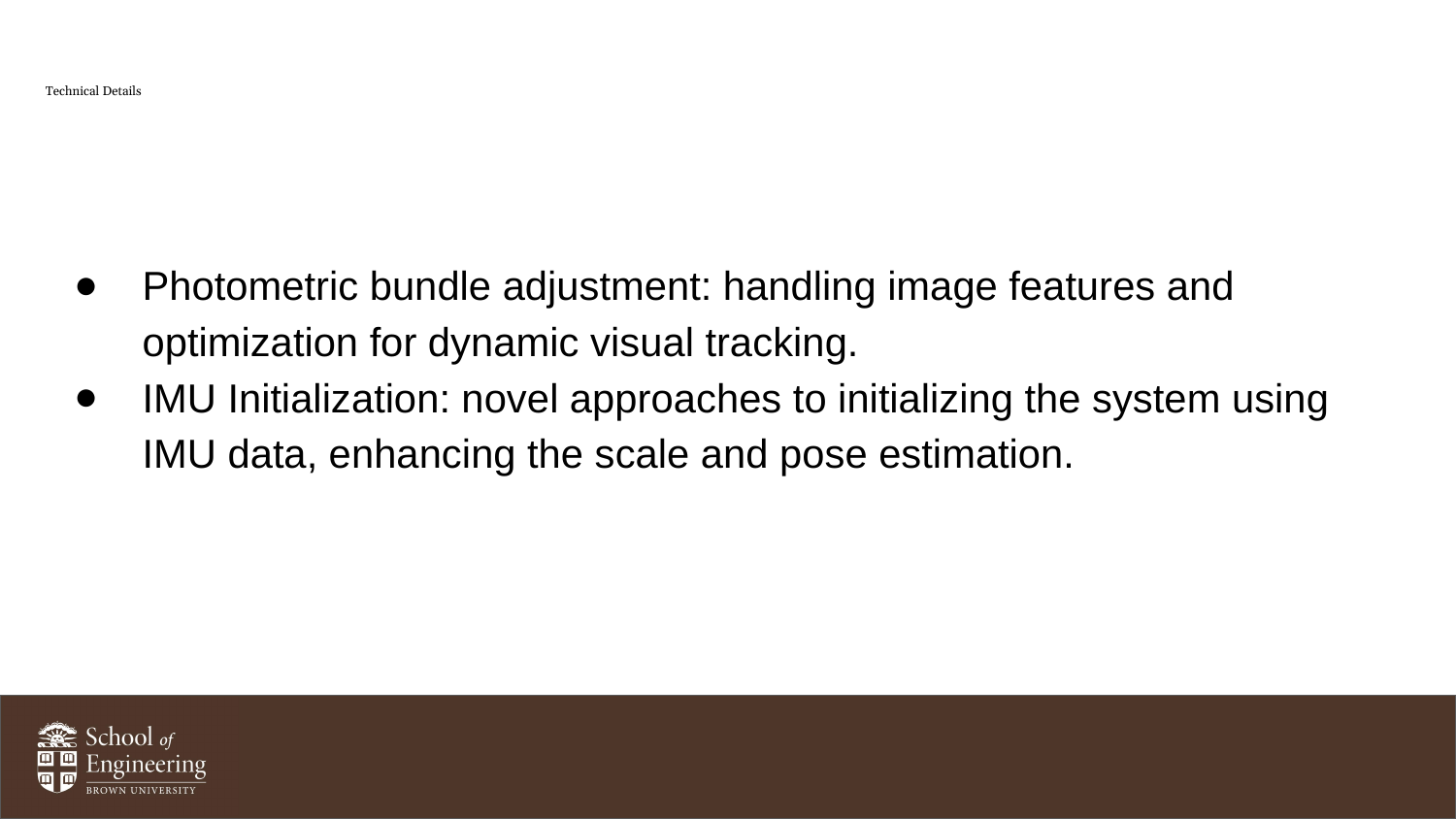

# Technical Details

stem:
Delayed Marginalization and Pose Graph Bundle Adjustment

Photometric bundle adjustment: handling image features and optimization for dynamic visual tracking.
IMU Initialization: novel approaches to initializing the system using IMU data, enhancing the scale and pose estimation.